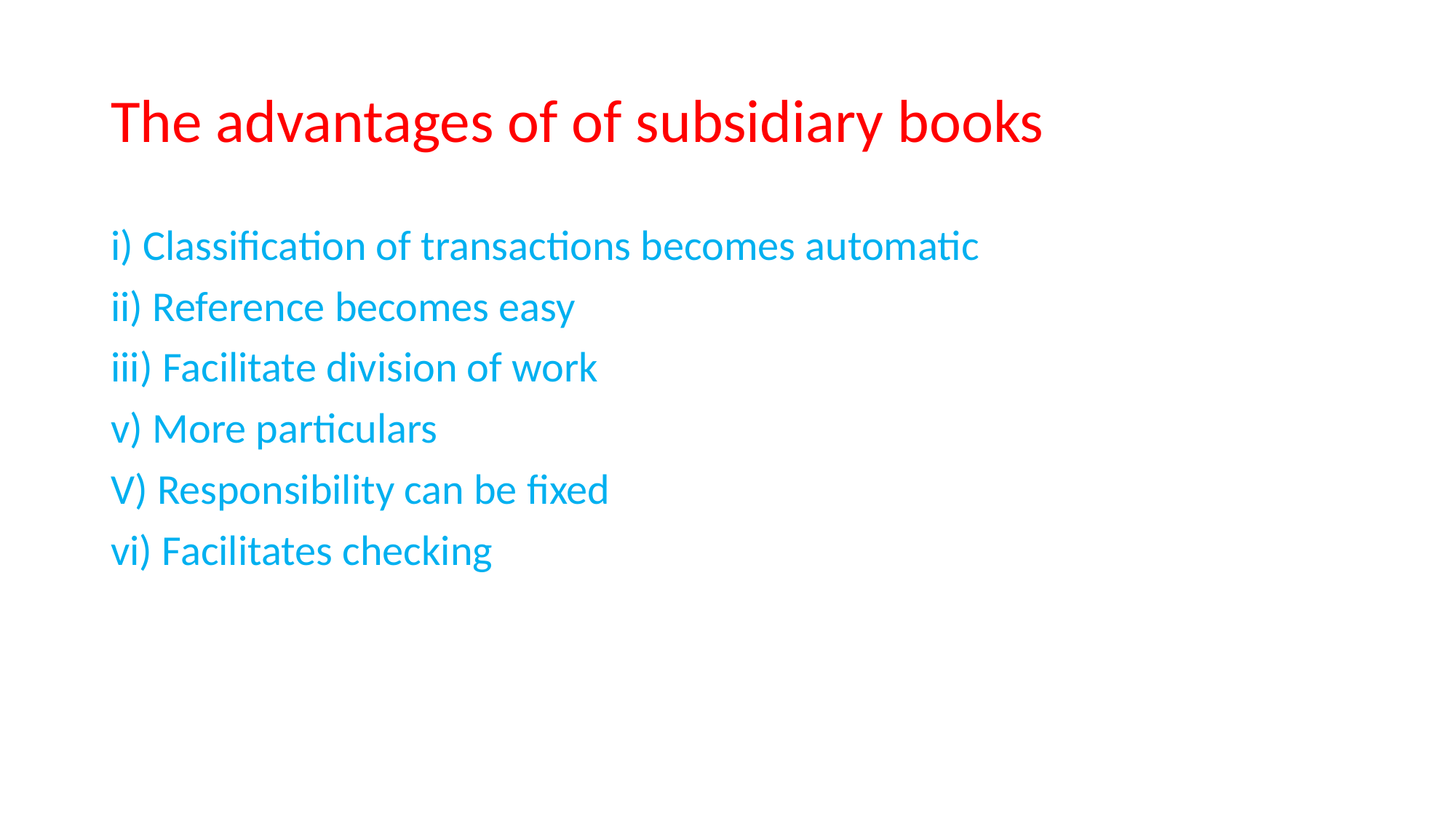

# The advantages of of subsidiary books
i) Classification of transactions becomes automatic
ii) Reference becomes easy
iii) Facilitate division of work
v) More particulars
V) Responsibility can be fixed
vi) Facilitates checking